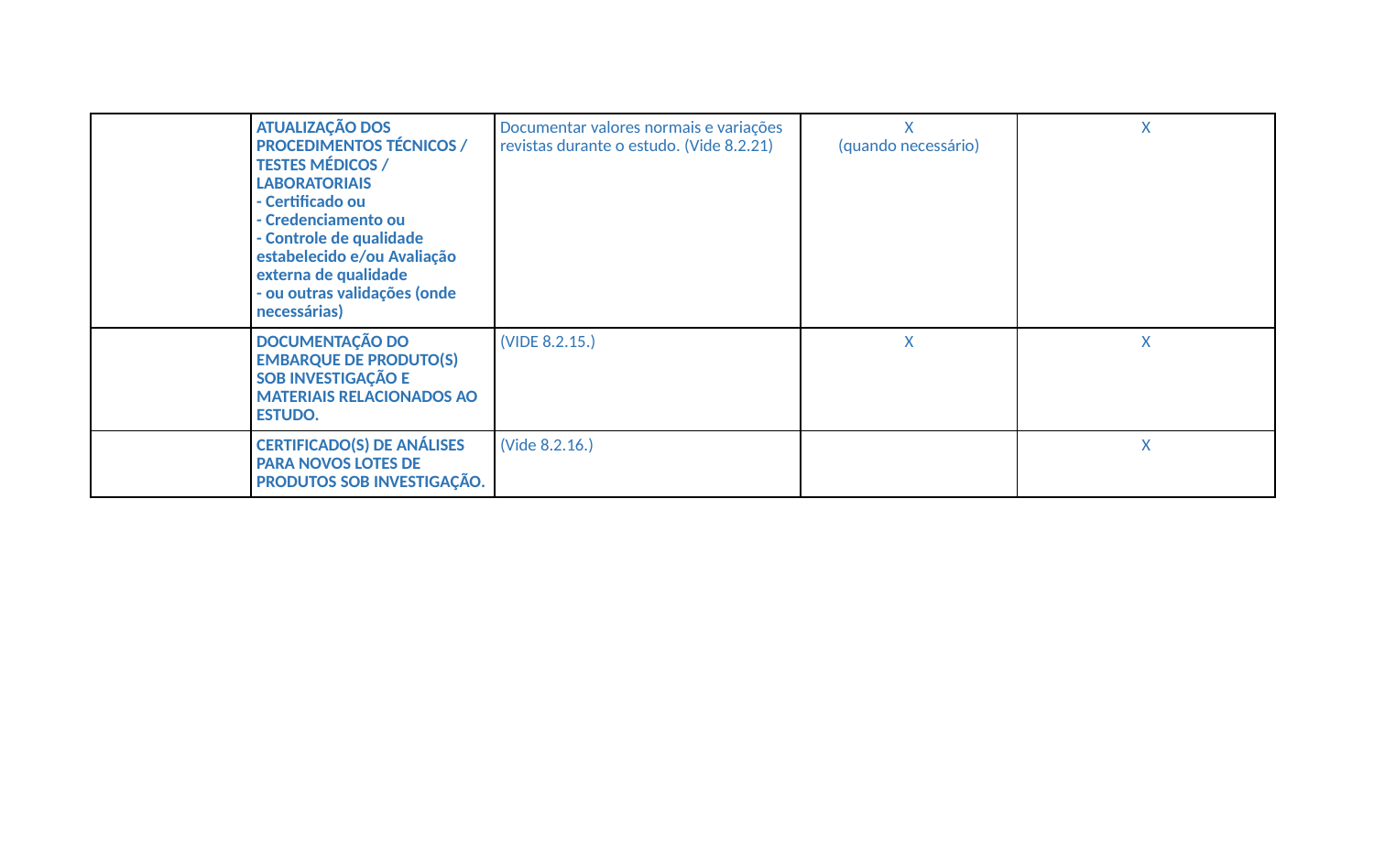

|  | ATUALIZAÇÃO DOS PROCEDIMENTOS TÉCNICOS / TESTES MÉDICOS / LABORATORIAIS  - Certificado ou  - Credenciamento ou  - Controle de qualidade estabelecido e/ou Avaliação externa de qualidade  - ou outras validações (onde necessárias) | Documentar valores normais e variações revistas durante o estudo. (Vide 8.2.21) | X (quando necessário) | X |
| --- | --- | --- | --- | --- |
|  | DOCUMENTAÇÃO DO EMBARQUE DE PRODUTO(S) SOB INVESTIGAÇÃO E MATERIAIS RELACIONADOS AO ESTUDO. | (VIDE 8.2.15.) | X | X |
|  | CERTIFICADO(S) DE ANÁLISES PARA NOVOS LOTES DE PRODUTOS SOB INVESTIGAÇÃO. | (Vide 8.2.16.) |  | X |